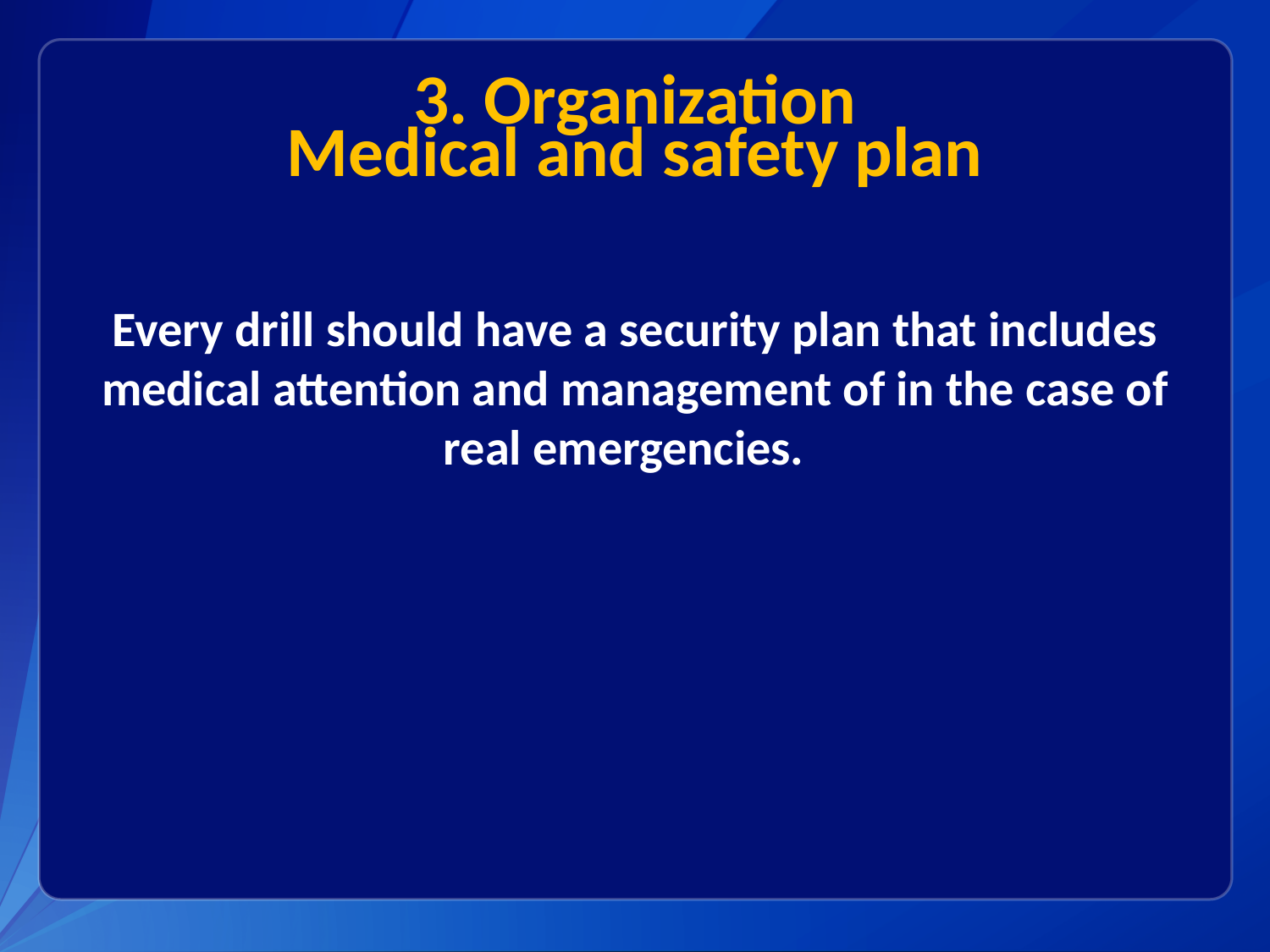

# 3. Organization Medical and safety plan

Every drill should have a security plan that includes medical attention and management of in the case of real emergencies.